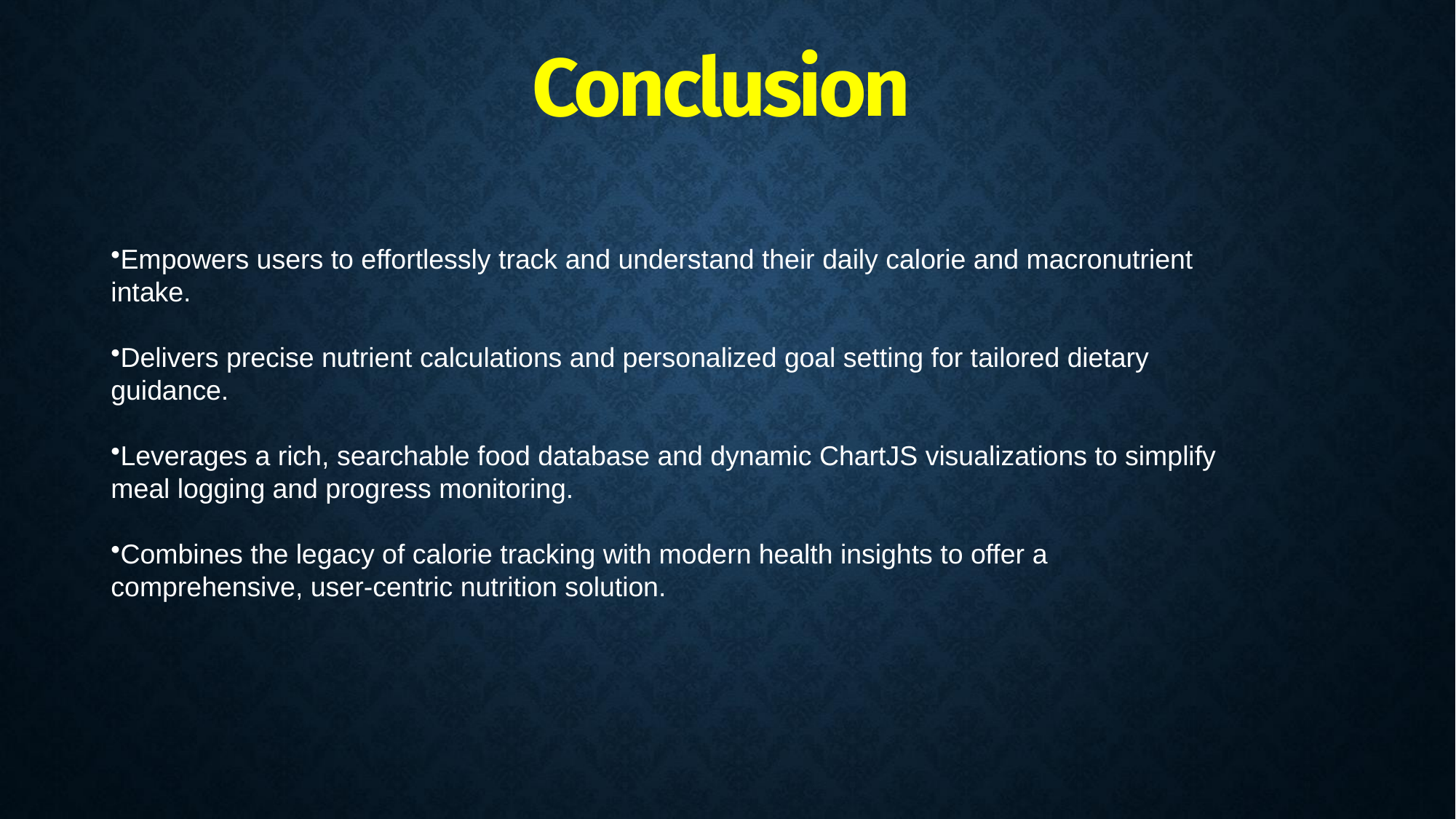

# Conclusion
Empowers users to effortlessly track and understand their daily calorie and macronutrient intake.

Delivers precise nutrient calculations and personalized goal setting for tailored dietary guidance.

Leverages a rich, searchable food database and dynamic ChartJS visualizations to simplify meal logging and progress monitoring.

Combines the legacy of calorie tracking with modern health insights to offer a comprehensive, user-centric nutrition solution.